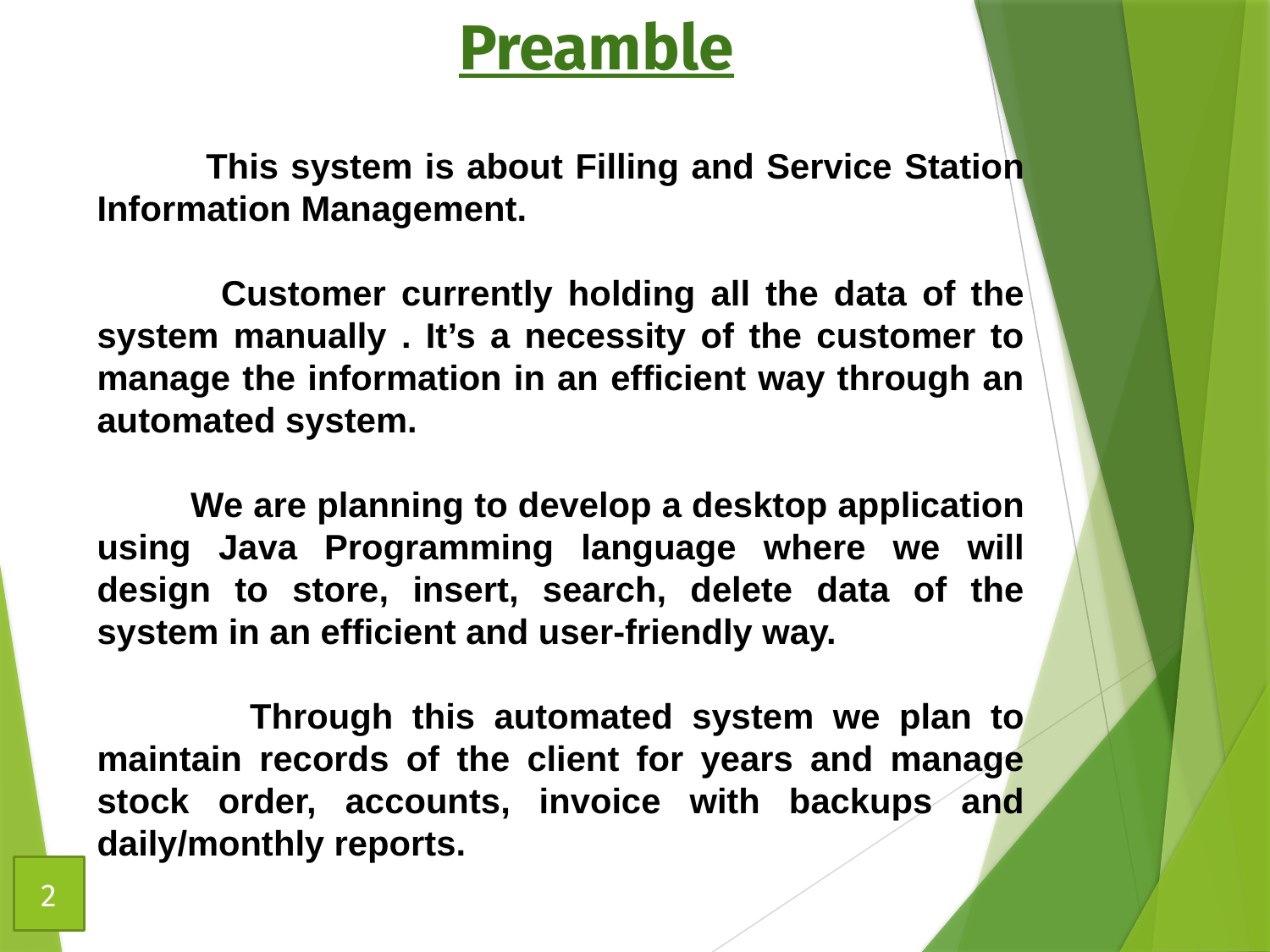

Preamble

         This system is about Filling and Service Station Information Management.

        Customer currently holding all the data of the system manually . It’s a necessity of the customer to manage the information in an efficient way through an automated system.

         We are planning to develop a desktop application using Java Programming language where we will design to store, insert, search, delete data of the system in an efficient and user-friendly way.

        Through this automated system we plan to maintain records of the client for years and manage stock order, accounts, invoice with backups and daily/monthly reports.

2